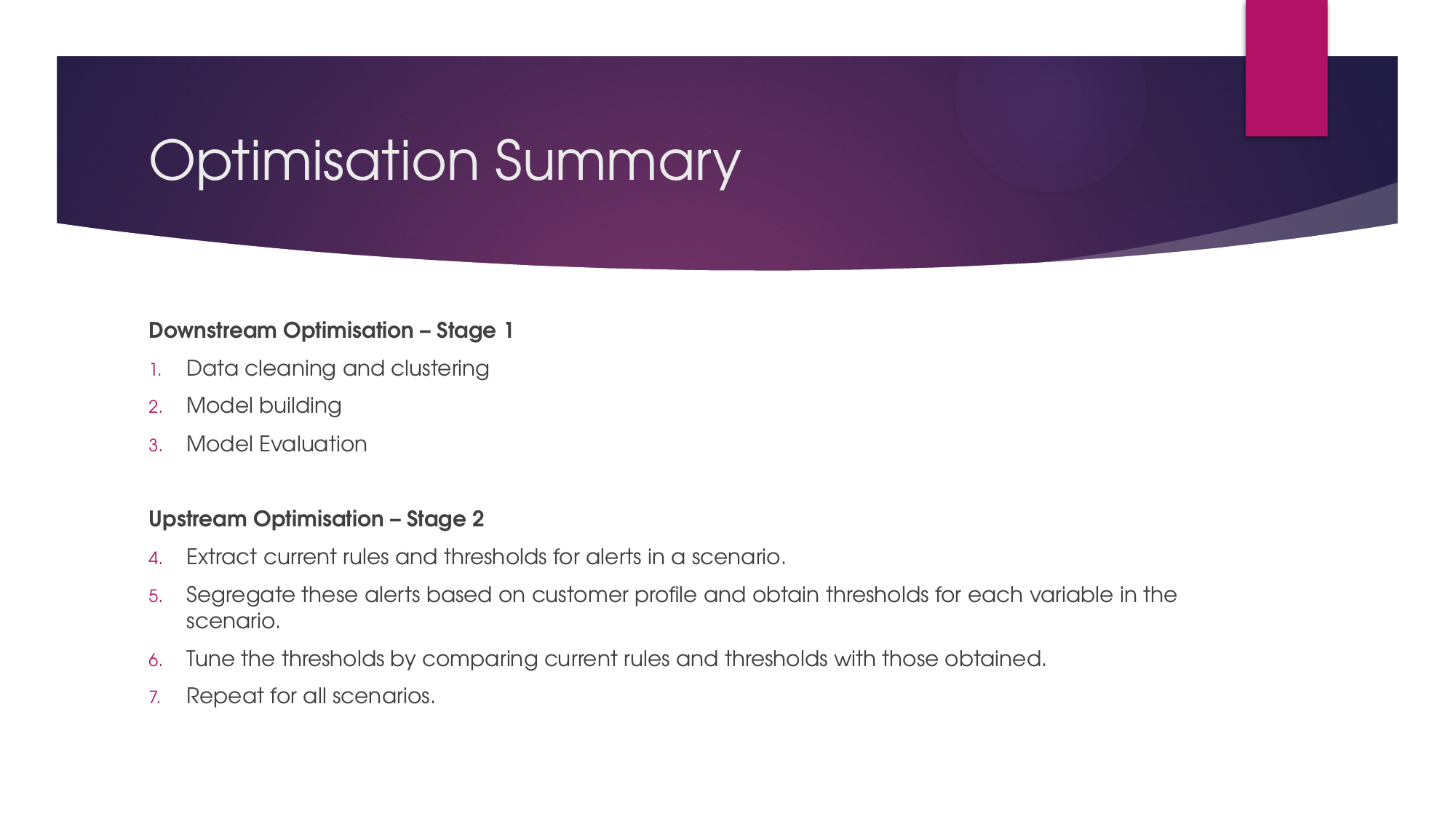

# Optimisation Summary
Downstream Optimisation – Stage 1
Data cleaning and clustering
Model building
Model Evaluation

Upstream Optimisation – Stage 2
Extract current rules and thresholds for alerts in a scenario.
Segregate these alerts based on customer profile and obtain thresholds for each variable in the scenario.
Tune the thresholds by comparing current rules and thresholds with those obtained.
Repeat for all scenarios.